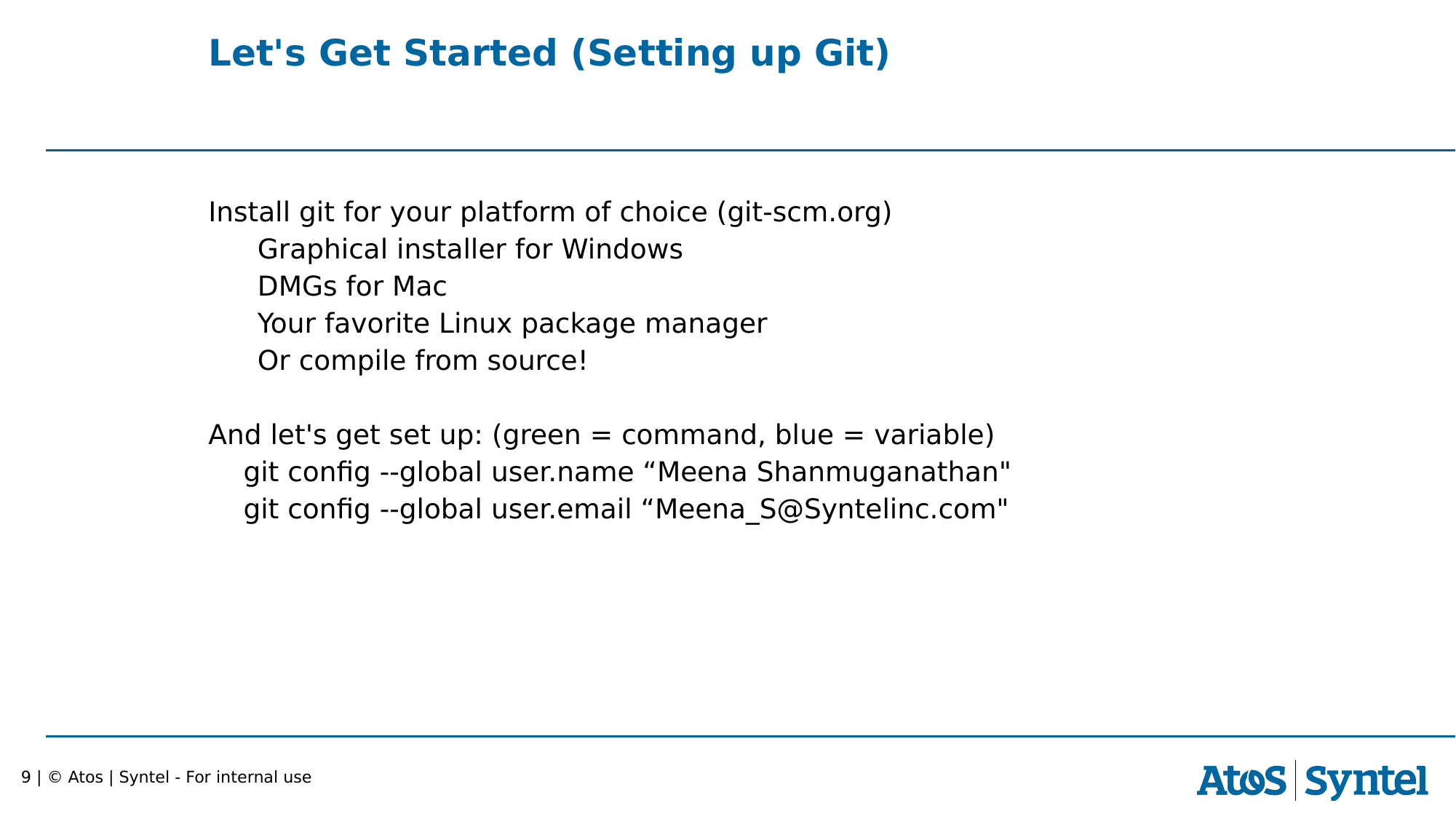

# Let's Get Started (Setting up Git)
Install git for your platform of choice (git-scm.org)
Graphical installer for Windows
DMGs for Mac
Your favorite Linux package manager
Or compile from source!

And let's get set up: (green = command, blue = variable)
    git config --global user.name “Meena Shanmuganathan"
    git config --global user.email “Meena_S@Syntelinc.com"